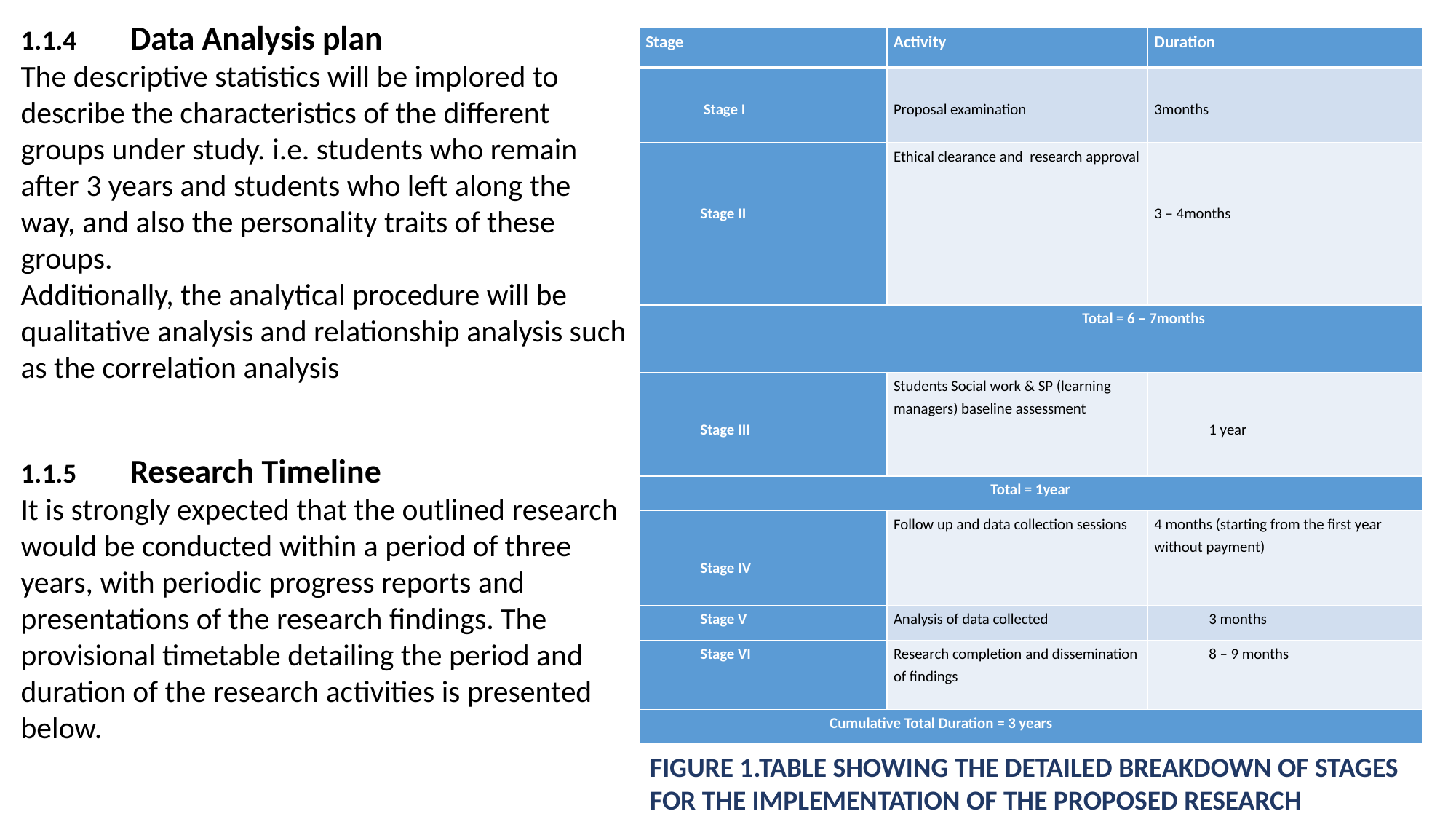

1.1.4	Data Analysis plan
The descriptive statistics will be implored to describe the characteristics of the different groups under study. i.e. students who remain after 3 years and students who left along the way, and also the personality traits of these groups.
Additionally, the analytical procedure will be qualitative analysis and relationship analysis such as the correlation analysis

1.1.5	Research Timeline
It is strongly expected that the outlined research would be conducted within a period of three years, with periodic progress reports and presentations of the research findings. The provisional timetable detailing the period and duration of the research activities is presented below.

| Stage | Activity | Duration |
| --- | --- | --- |
| Stage I | Proposal examination | 3months |
| Stage II | Ethical clearance and research approval | 3 – 4months |
| Total = 6 – 7months |  |  |
| Stage III | Students Social work & SP (learning managers) baseline assessment | 1 year |
| Total = 1year |  |  |
| Stage IV | Follow up and data collection sessions | 4 months (starting from the first year without payment) |
| Stage V | Analysis of data collected | 3 months |
| Stage VI | Research completion and dissemination of findings | 8 – 9 months |
| Cumulative Total Duration = 3 years |  |  |
Figure 1.table showing the detailed breakdown of stages for the implementation of the proposed research